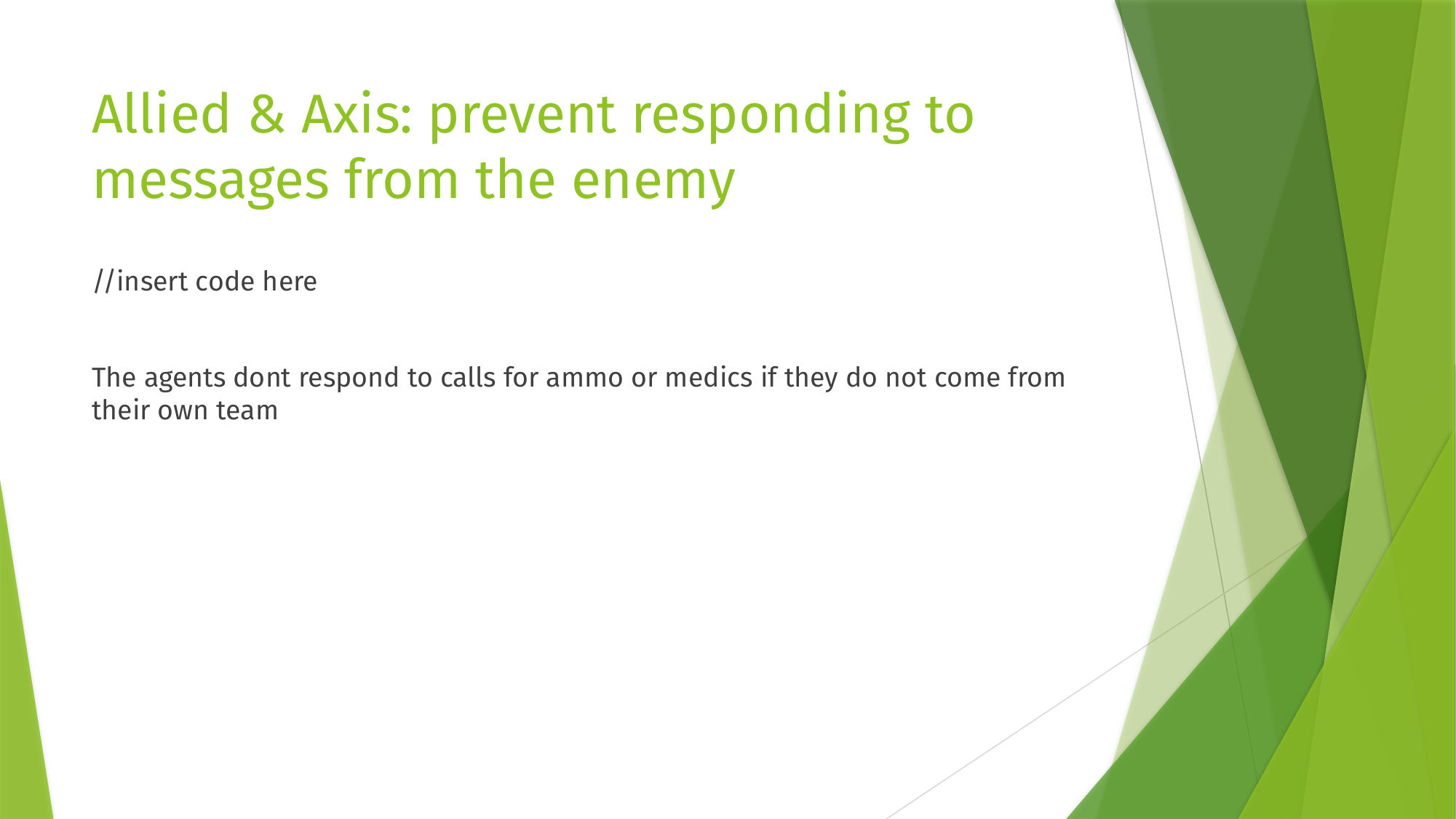

# Allied & Axis: prevent responding to messages from the enemy
//insert code here

The agents dont respond to calls for ammo or medics if they do not come from their own team